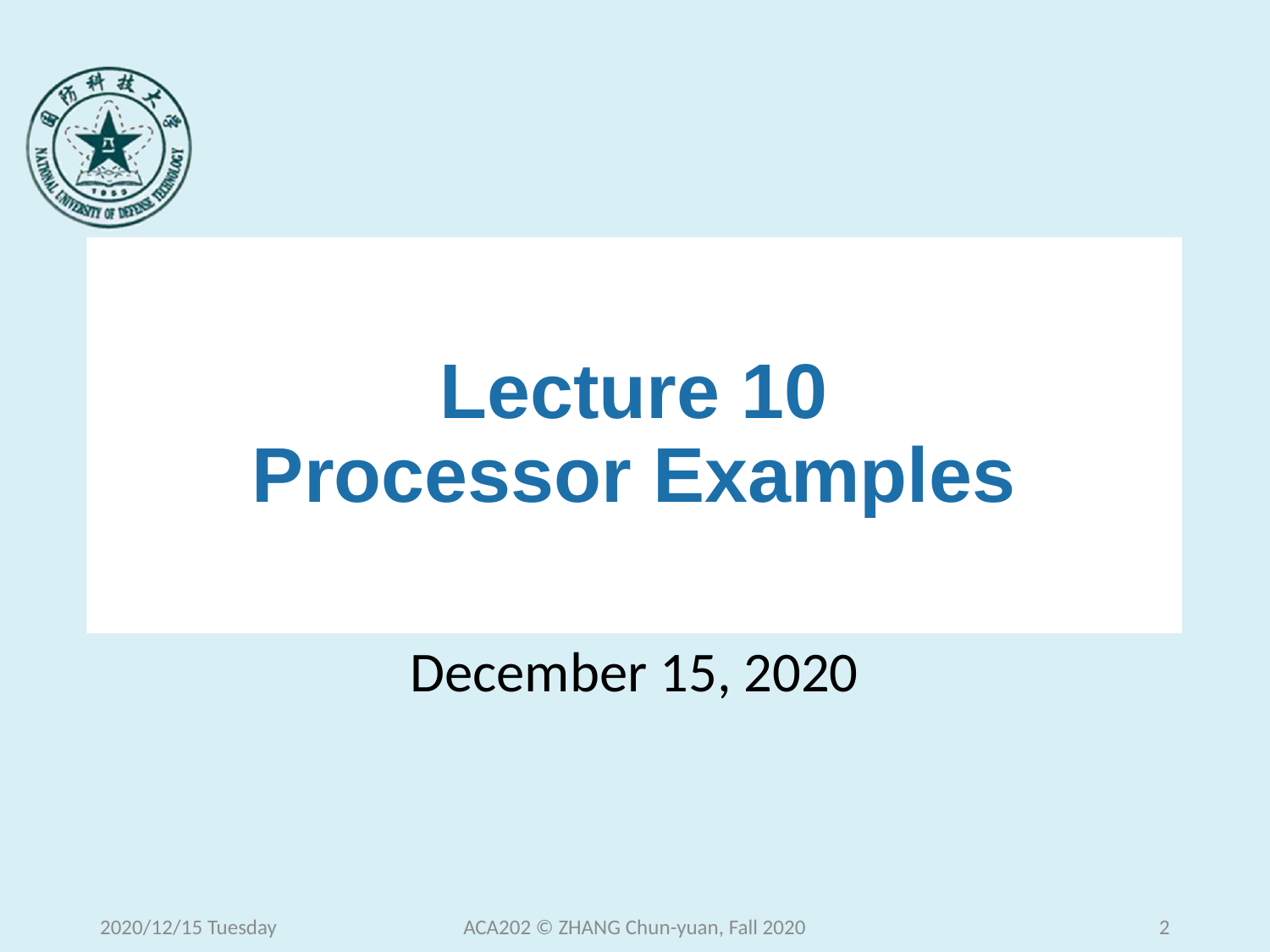

# Lecture 10 Processor Examples
December 15, 2020
2020/12/15 Tuesday
ACA202 © ZHANG Chun-yuan, Fall 2020
2